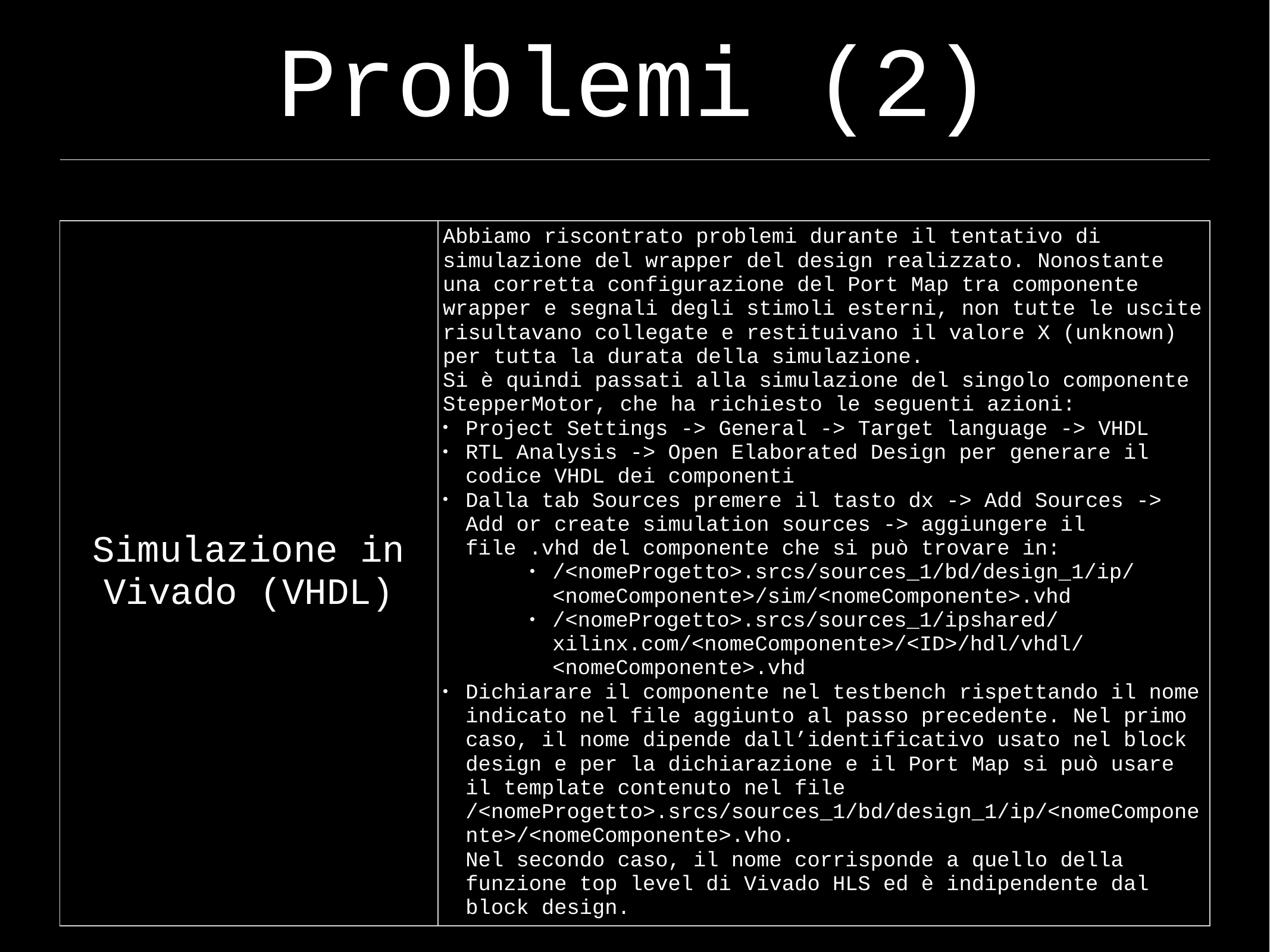

Problemi (2)

| Simulazione in Vivado (VHDL) | Abbiamo riscontrato problemi durante il tentativo di simulazione del wrapper del design realizzato. Nonostante una corretta configurazione del Port Map tra componente wrapper e segnali degli stimoli esterni, non tutte le uscite risultavano collegate e restituivano il valore X (unknown) per tutta la durata della simulazione. Si è quindi passati alla simulazione del singolo componente StepperMotor, che ha richiesto le seguenti azioni: Project Settings -> General -> Target language -> VHDL RTL Analysis -> Open Elaborated Design per generare il codice VHDL dei componenti Dalla tab Sources premere il tasto dx -> Add Sources -> Add or create simulation sources -> aggiungere il file .vhd del componente che si può trovare in: /<nomeProgetto>.srcs/sources\_1/bd/design\_1/ip/<nomeComponente>/sim/<nomeComponente>.vhd /<nomeProgetto>.srcs/sources\_1/ipshared/xilinx.com/<nomeComponente>/<ID>/hdl/vhdl/<nomeComponente>.vhd Dichiarare il componente nel testbench rispettando il nome indicato nel file aggiunto al passo precedente. Nel primo caso, il nome dipende dall’identificativo usato nel block design e per la dichiarazione e il Port Map si può usare il template contenuto nel file /<nomeProgetto>.srcs/sources\_1/bd/design\_1/ip/<nomeComponente>/<nomeComponente>.vho. Nel secondo caso, il nome corrisponde a quello della funzione top level di Vivado HLS ed è indipendente dal block design. |
| --- | --- |